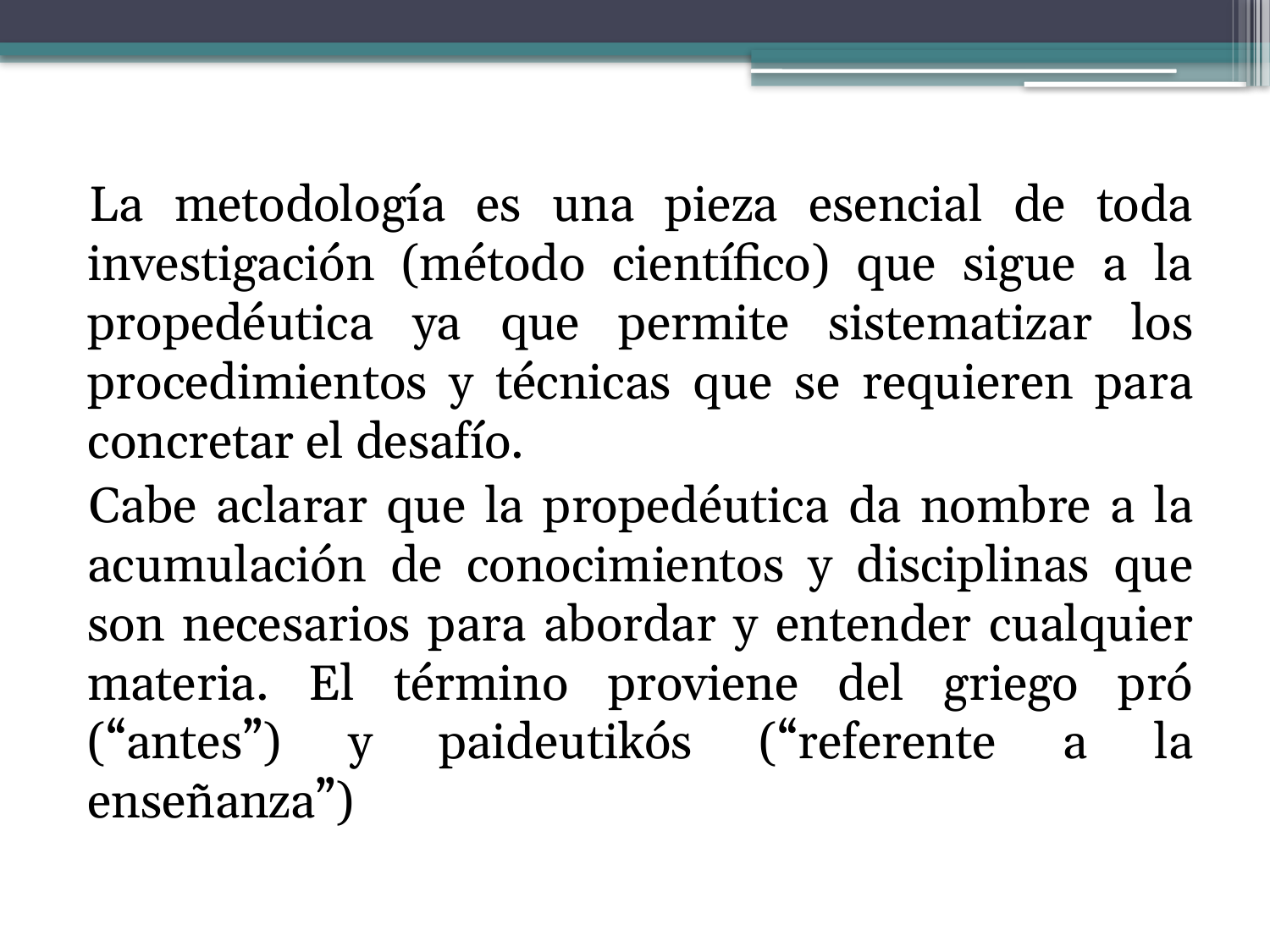

La metodología es una pieza esencial de toda investigación (método científico) que sigue a la propedéutica ya que permite sistematizar los procedimientos y técnicas que se requieren para concretar el desafío.
Cabe aclarar que la propedéutica da nombre a la acumulación de conocimientos y disciplinas que son necesarios para abordar y entender cualquier materia. El término proviene del griego pró (“antes”) y paideutikós (“referente a la enseñanza”)